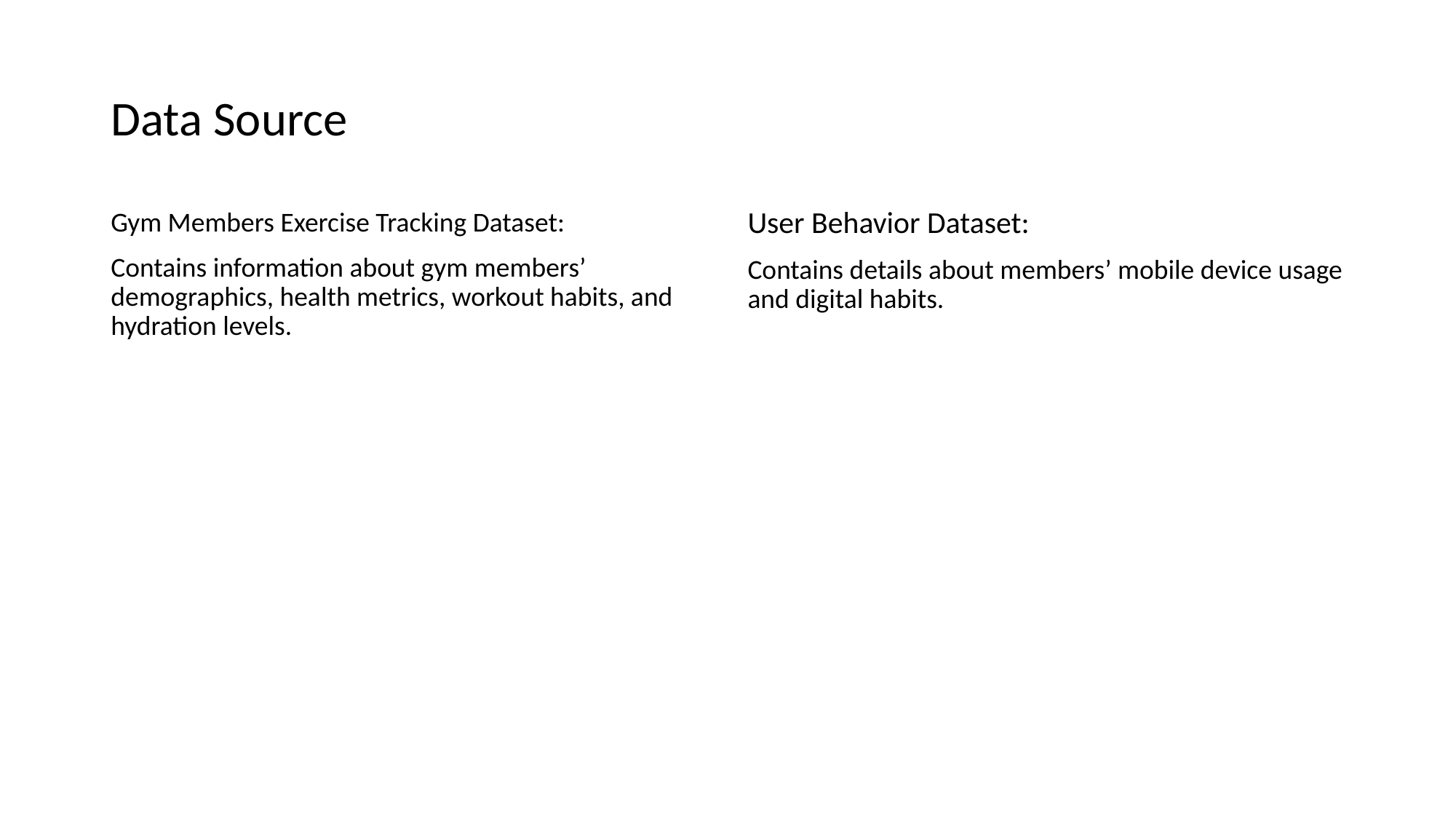

# Data Source
User Behavior Dataset:
Contains details about members’ mobile device usage and digital habits.
Gym Members Exercise Tracking Dataset:
Contains information about gym members’ demographics, health metrics, workout habits, and hydration levels.